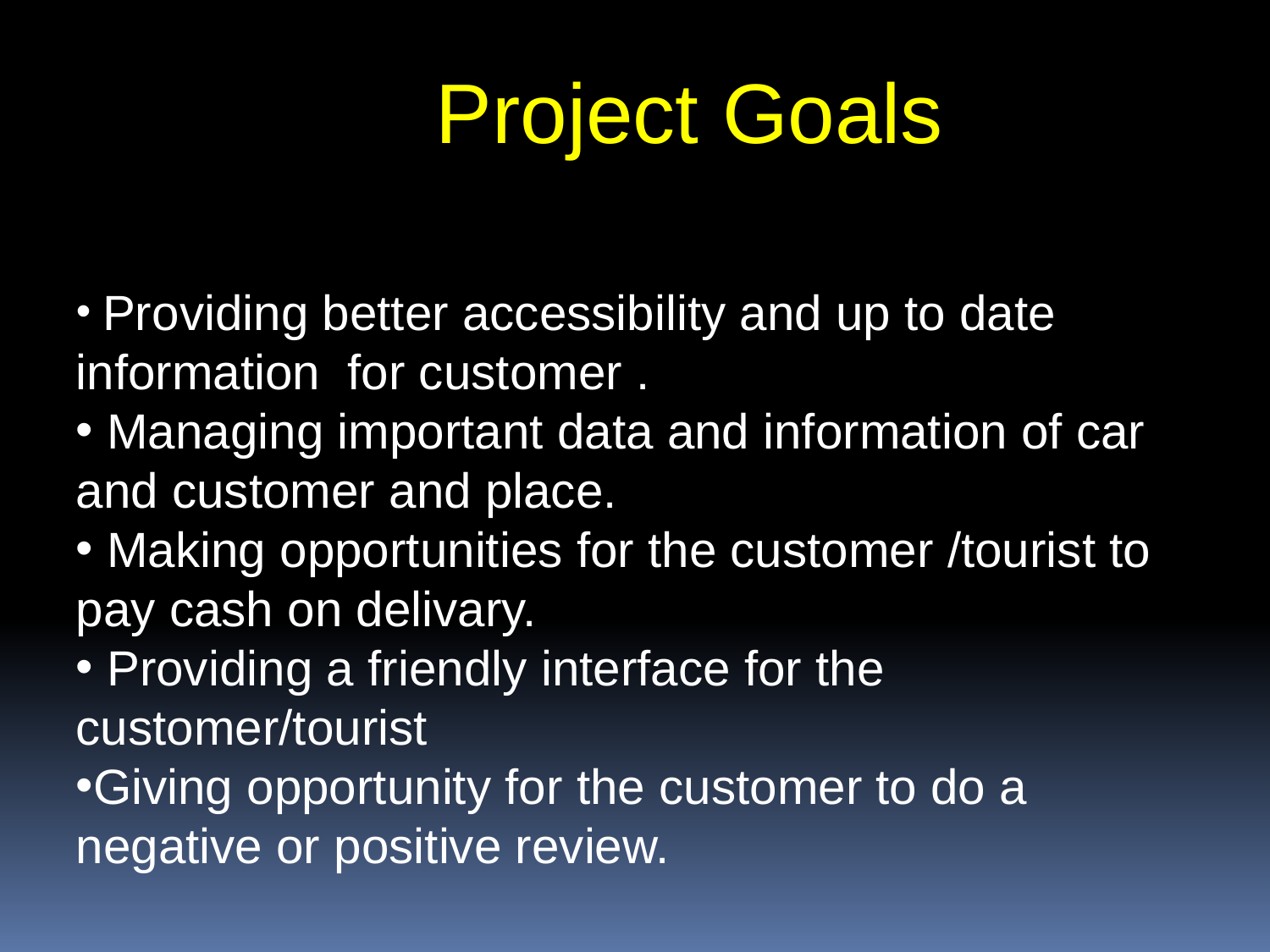

Project Goals
 Providing better accessibility and up to date information  for customer .
 Managing important data and information of car and customer and place.
 Making opportunities for the customer /tourist to pay cash on delivary.
 Providing a friendly interface for the customer/tourist
Giving opportunity for the customer to do a negative or positive review.